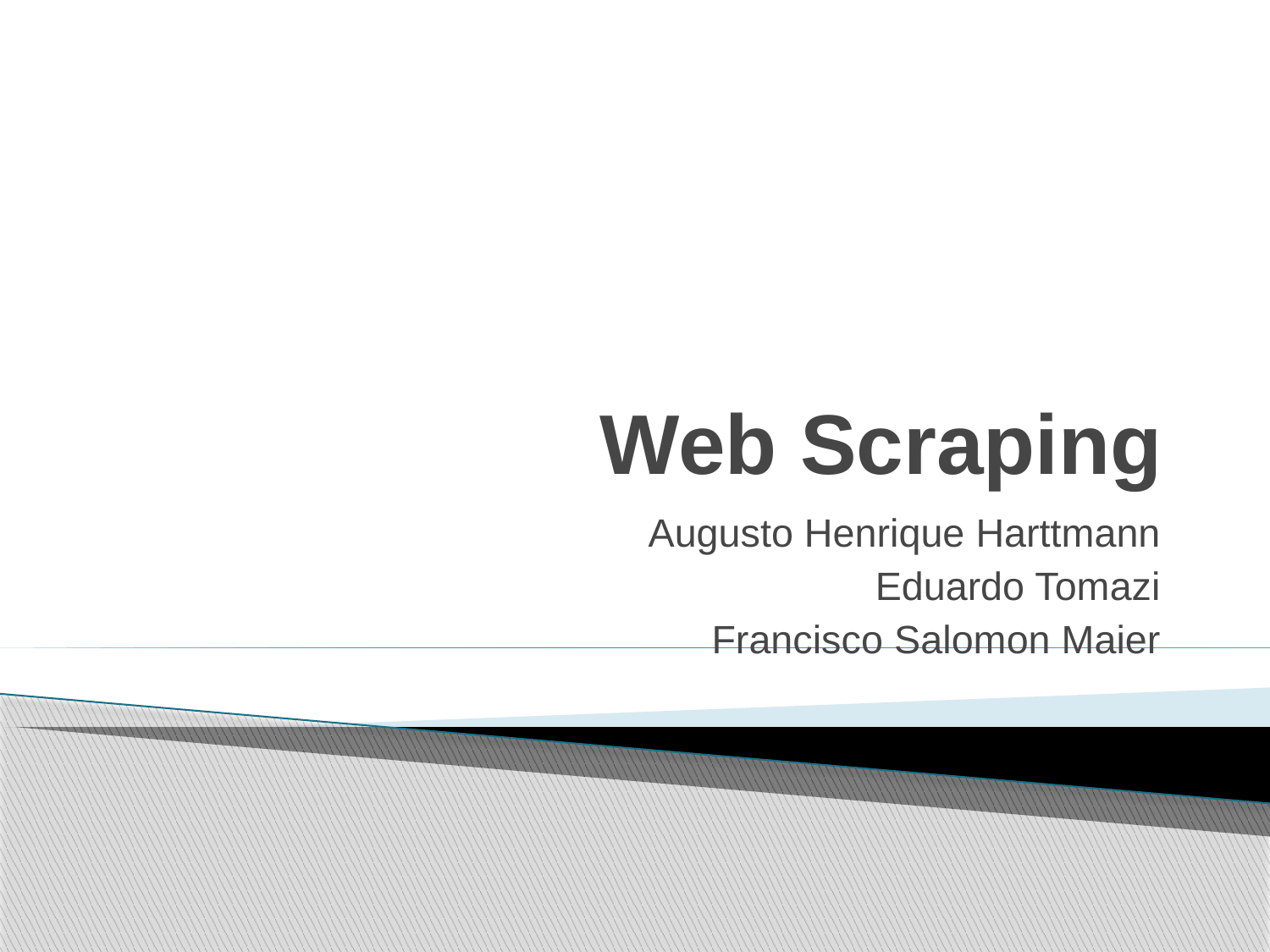

# Web Scraping
Augusto Henrique Harttmann
Eduardo Tomazi
Francisco Salomon Maier